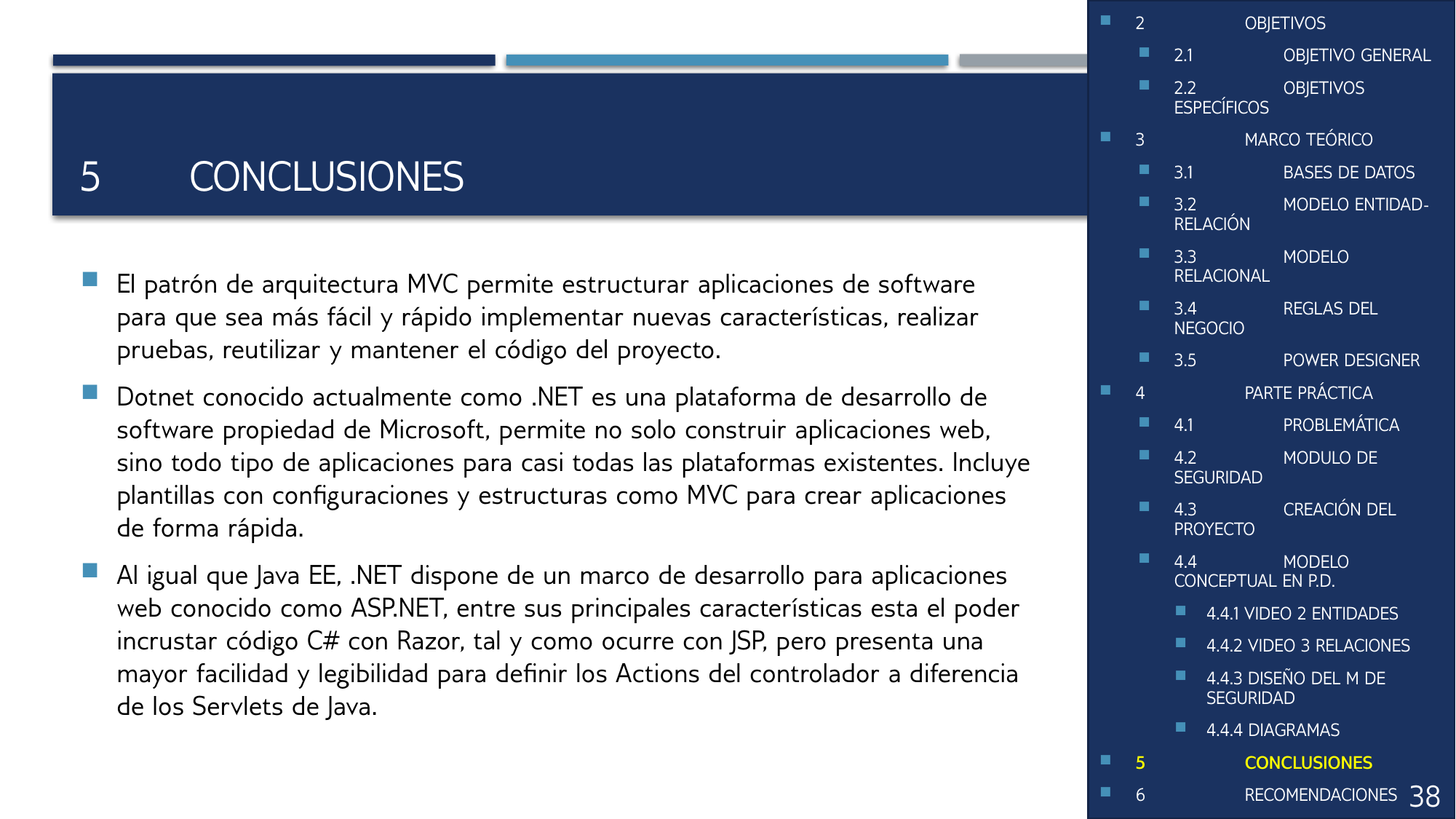

1	INTRODUCCIÓN
2	OBJETIVOS
2.1	OBJETIVO GENERAL
2.2	OBJETIVOS ESPECÍFICOS
3	MARCO TEÓRICO
3.1	BASES DE DATOS
3.2	MODELO ENTIDAD-RELACIÓN
3.3	MODELO RELACIONAL
3.4	REGLAS DEL NEGOCIO
3.5	POWER DESIGNER
4	PARTE PRÁCTICA
4.1	PROBLEMÁTICA
4.2	MODULO DE SEGURIDAD
4.3	CREACIÓN DEL PROYECTO
4.4	MODELO CONCEPTUAL EN P.D.
4.4.1 VIDEO 2 ENTIDADES
4.4.2 VIDEO 3 RELACIONES
4.4.3 DISEÑO DEL M DE SEGURIDAD
4.4.4 DIAGRAMAS
5	CONCLUSIONES
6	RECOMENDACIONES
7	REFERENCIAS
# 5	CONCLUSIONES
El patrón de arquitectura MVC permite estructurar aplicaciones de software para que sea más fácil y rápido implementar nuevas características, realizar pruebas, reutilizar y mantener el código del proyecto.
Dotnet conocido actualmente como .NET es una plataforma de desarrollo de software propiedad de Microsoft, permite no solo construir aplicaciones web, sino todo tipo de aplicaciones para casi todas las plataformas existentes. Incluye plantillas con configuraciones y estructuras como MVC para crear aplicaciones de forma rápida.
Al igual que Java EE, .NET dispone de un marco de desarrollo para aplicaciones web conocido como ASP.NET, entre sus principales características esta el poder incrustar código C# con Razor, tal y como ocurre con JSP, pero presenta una mayor facilidad y legibilidad para definir los Actions del controlador a diferencia de los Servlets de Java.

35
38